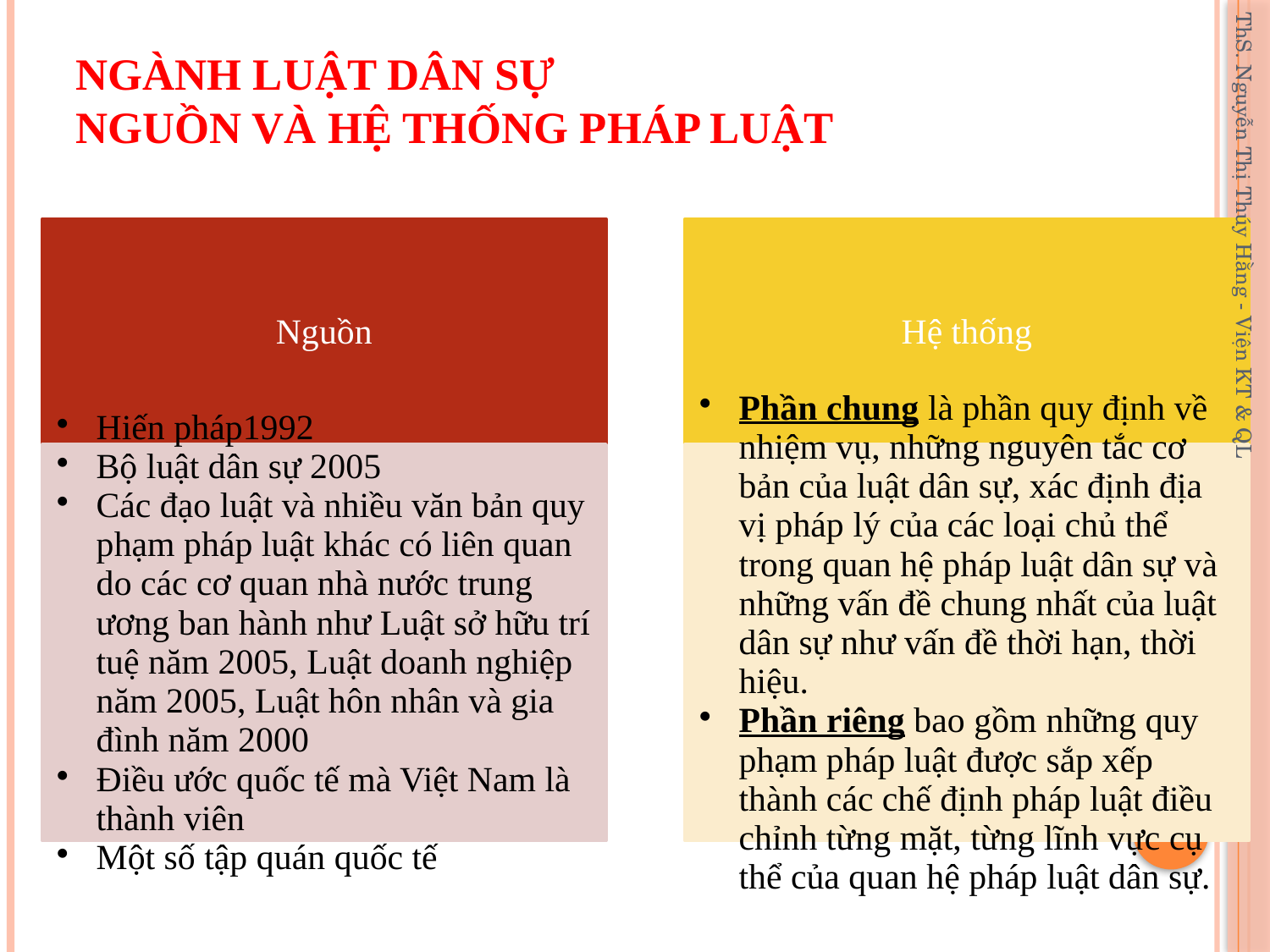

# Ngành Luật Dân sự Nguồn và hệ thống pháp luật
Nguồn
Hiến pháp1992
Bộ luật dân sự 2005
Các đạo luật và nhiều văn bản quy phạm pháp luật khác có liên quan do các cơ quan nhà nước trung ương ban hành như Luật sở hữu trí tuệ năm 2005, Luật doanh nghiệp năm 2005, Luật hôn nhân và gia đình năm 2000
Điều ước quốc tế mà Việt Nam là thành viên
Một số tập quán quốc tế
Phần chung là phần quy định về nhiệm vụ, những nguyên tắc cơ bản của luật dân sự, xác định địa vị pháp lý của các loại chủ thể trong quan hệ pháp luật dân sự và những vấn đề chung nhất của luật dân sự như vấn đề thời hạn, thời hiệu.
Hệ thống
ThS. Nguyễn Thị Thúy Hằng - Viện KT & QL
185